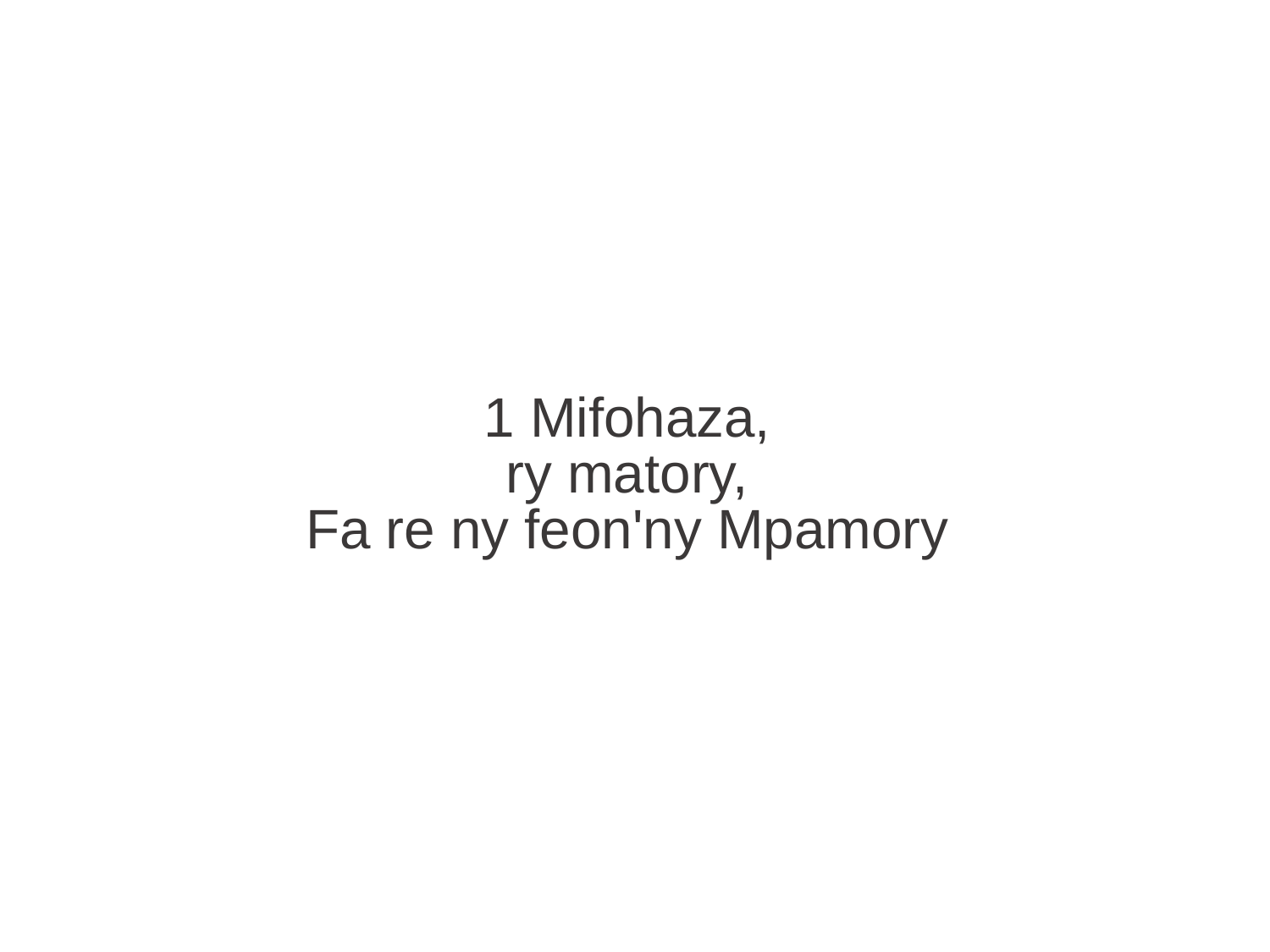

1 Mifohaza,
ry matory,
Fa re ny feon'ny Mpamory